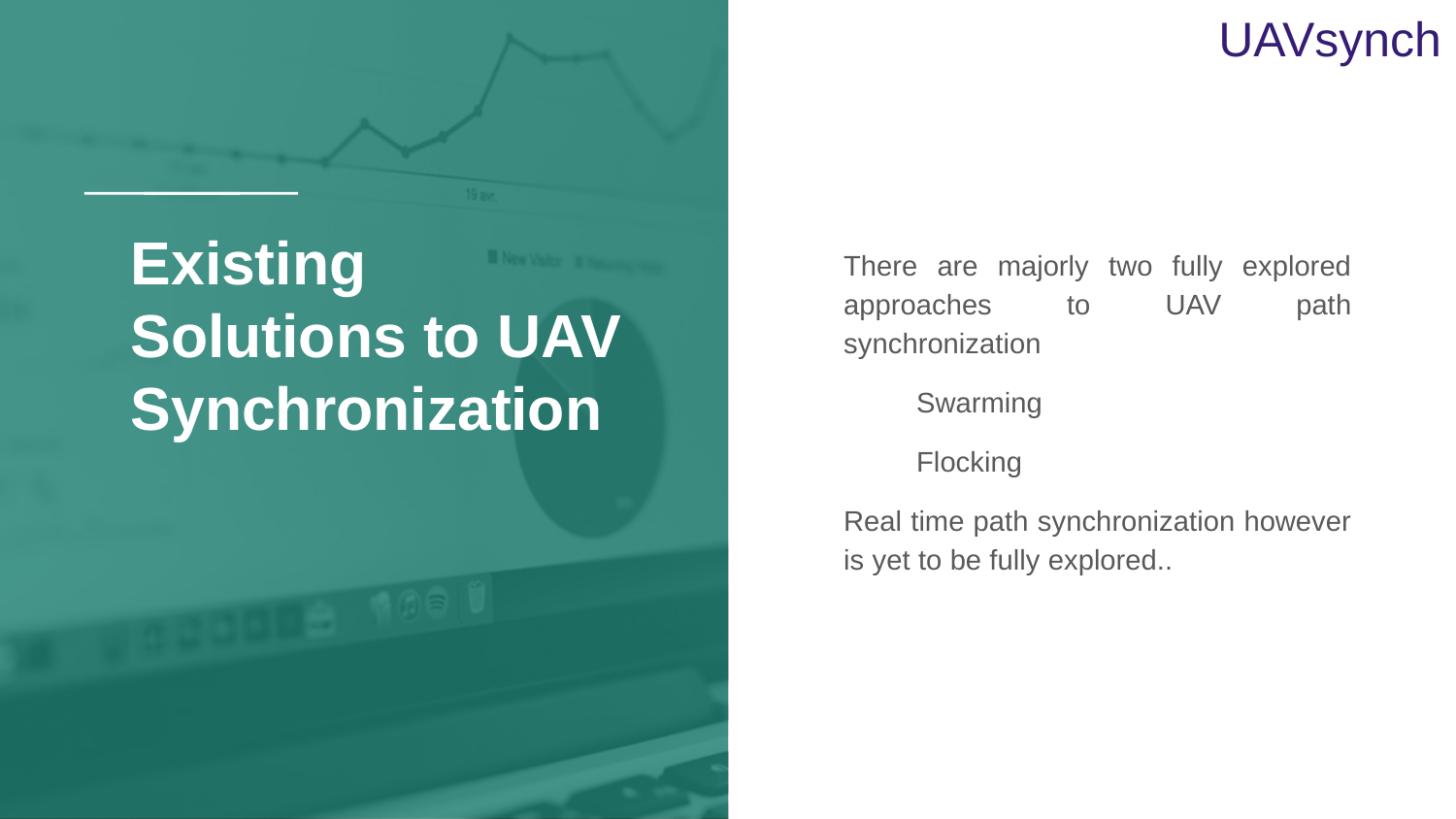

UAVsynch
There are majorly two fully explored approaches to UAV path synchronization
Swarming
Flocking
Real time path synchronization however is yet to be fully explored..
# Existing Solutions to UAV Synchronization